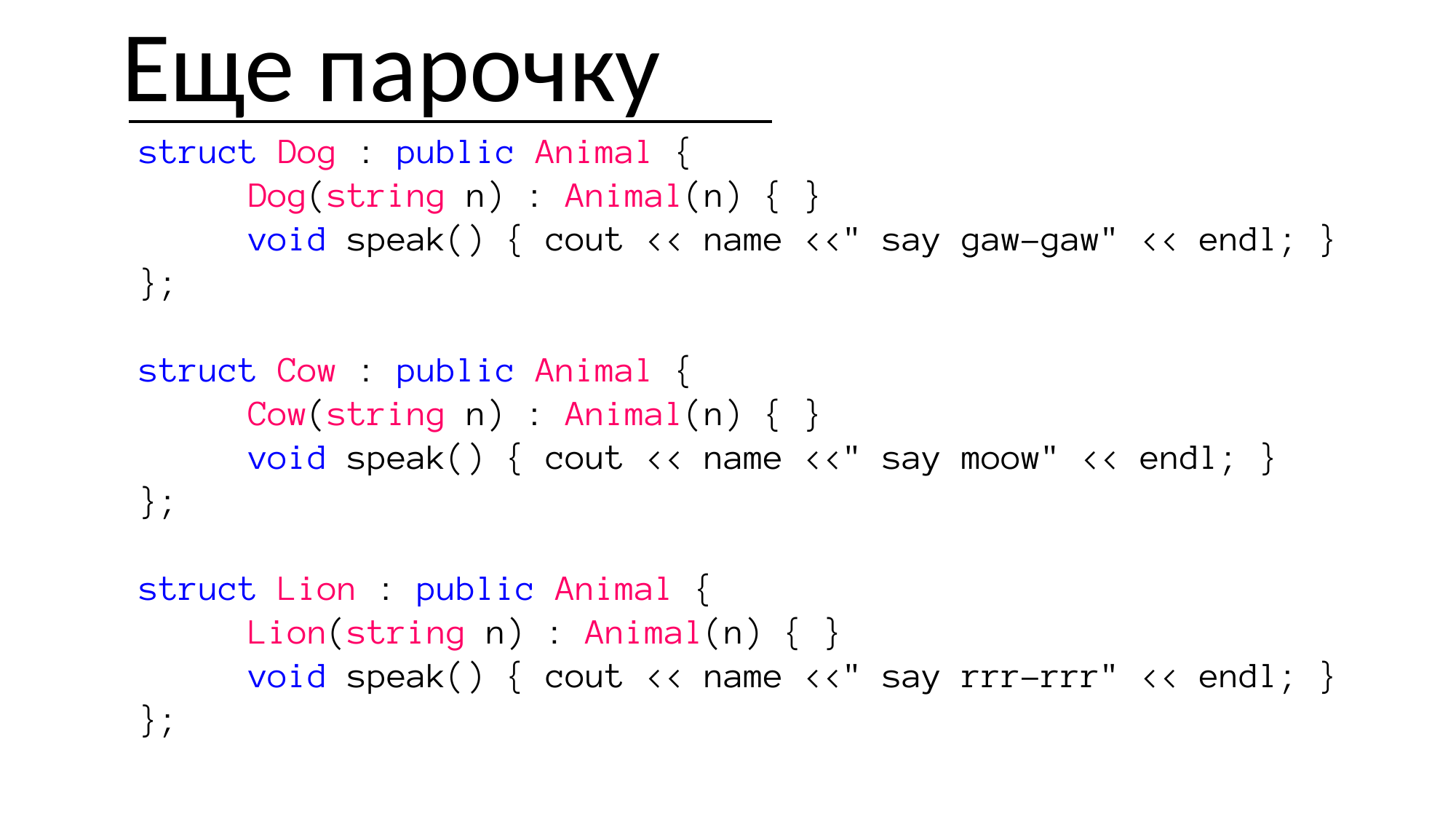

Еще парочку
struct Dog : public Animal {
	Dog(string n) : Animal(n) { }
	void speak() { cout << name <<" say gaw-gaw" << endl; }
};

struct Cow : public Animal {
	Cow(string n) : Animal(n) { }
	void speak() { cout << name <<" say moow" << endl; }
};

struct Lion : public Animal {
	Lion(string n) : Animal(n) { }
	void speak() { cout << name <<" say rrr-rrr" << endl; }
};